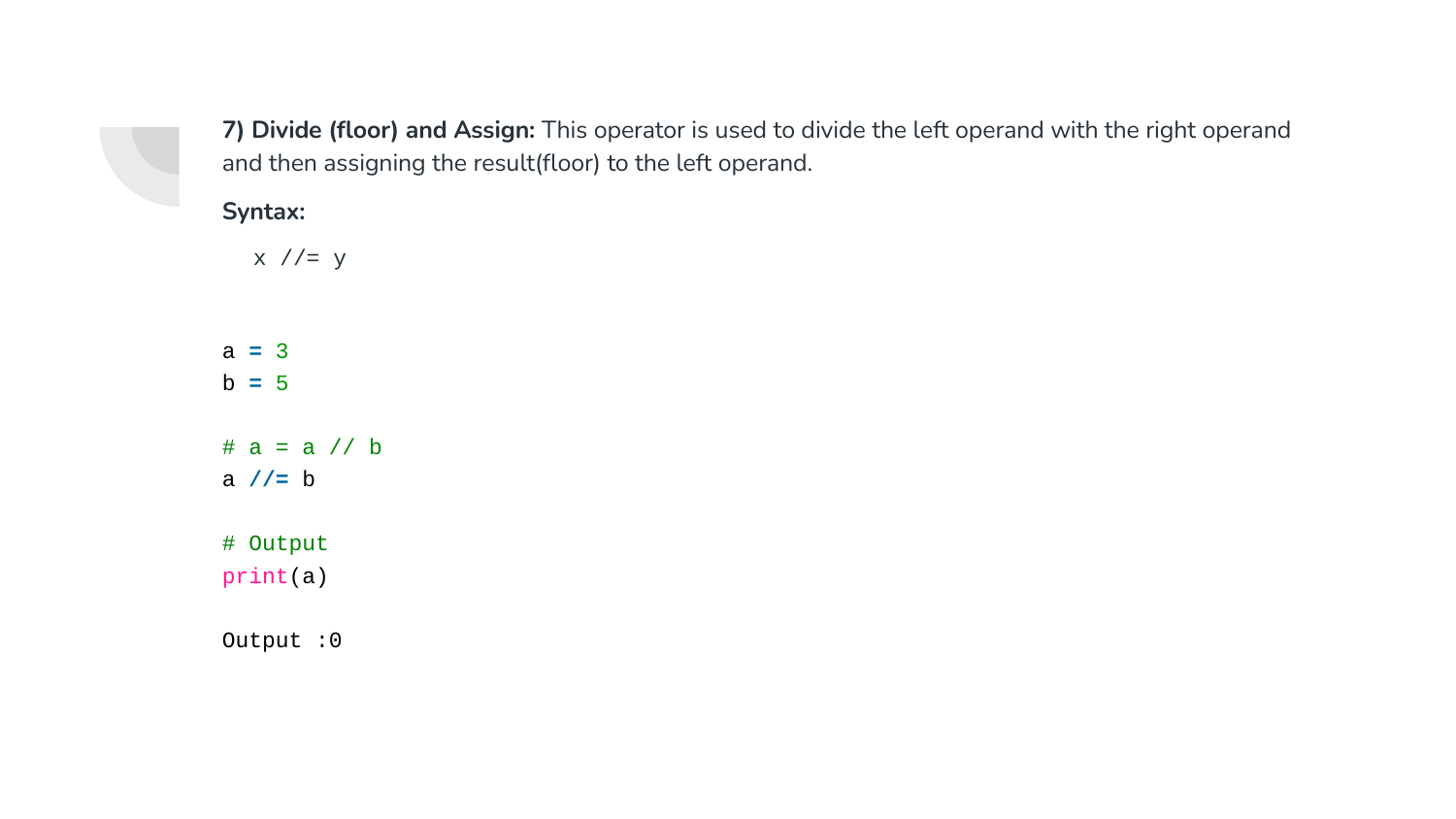

# 7) Divide (floor) and Assign: This operator is used to divide the left operand with the right operand and then assigning the result(floor) to the left operand.
Syntax:
x //= y

a = 3
b = 5

# a = a // b
a //= b

# Output
print(a)

Output :0